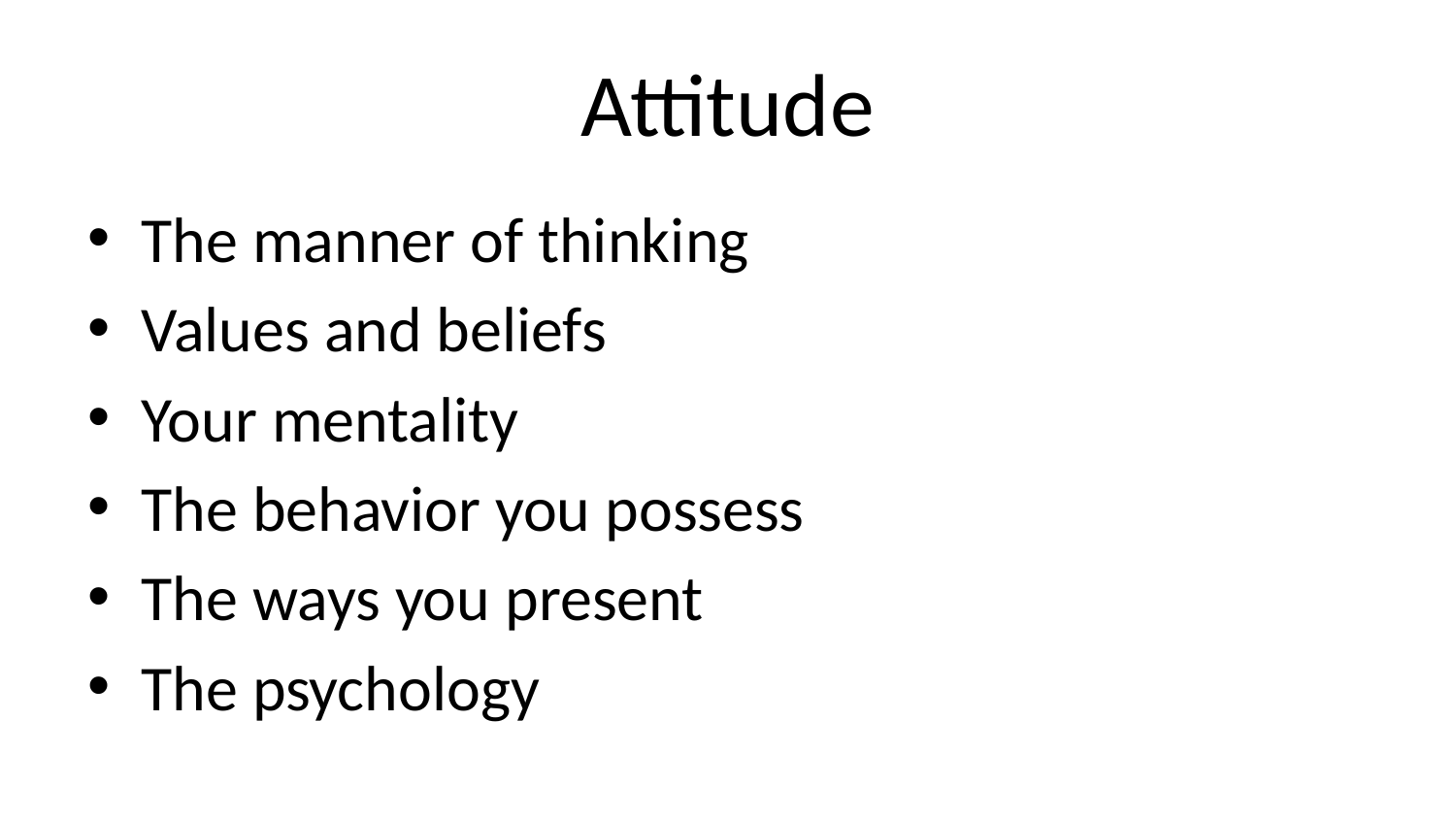

# Attitude
The manner of thinking
Values and beliefs
Your mentality
The behavior you possess
The ways you present
The psychology